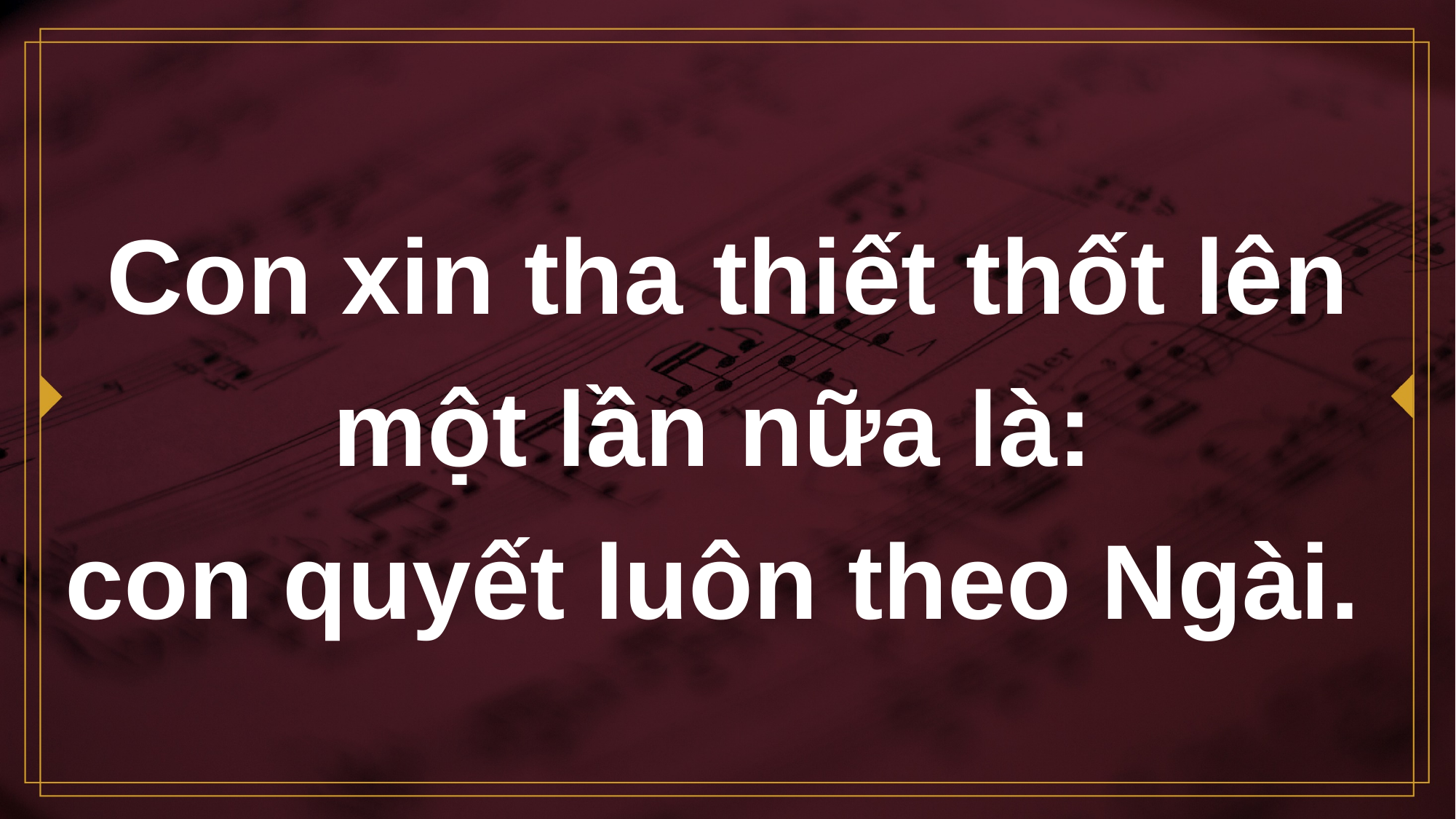

# Con xin tha thiết thốt lên một lần nữa là: con quyết luôn theo Ngài.